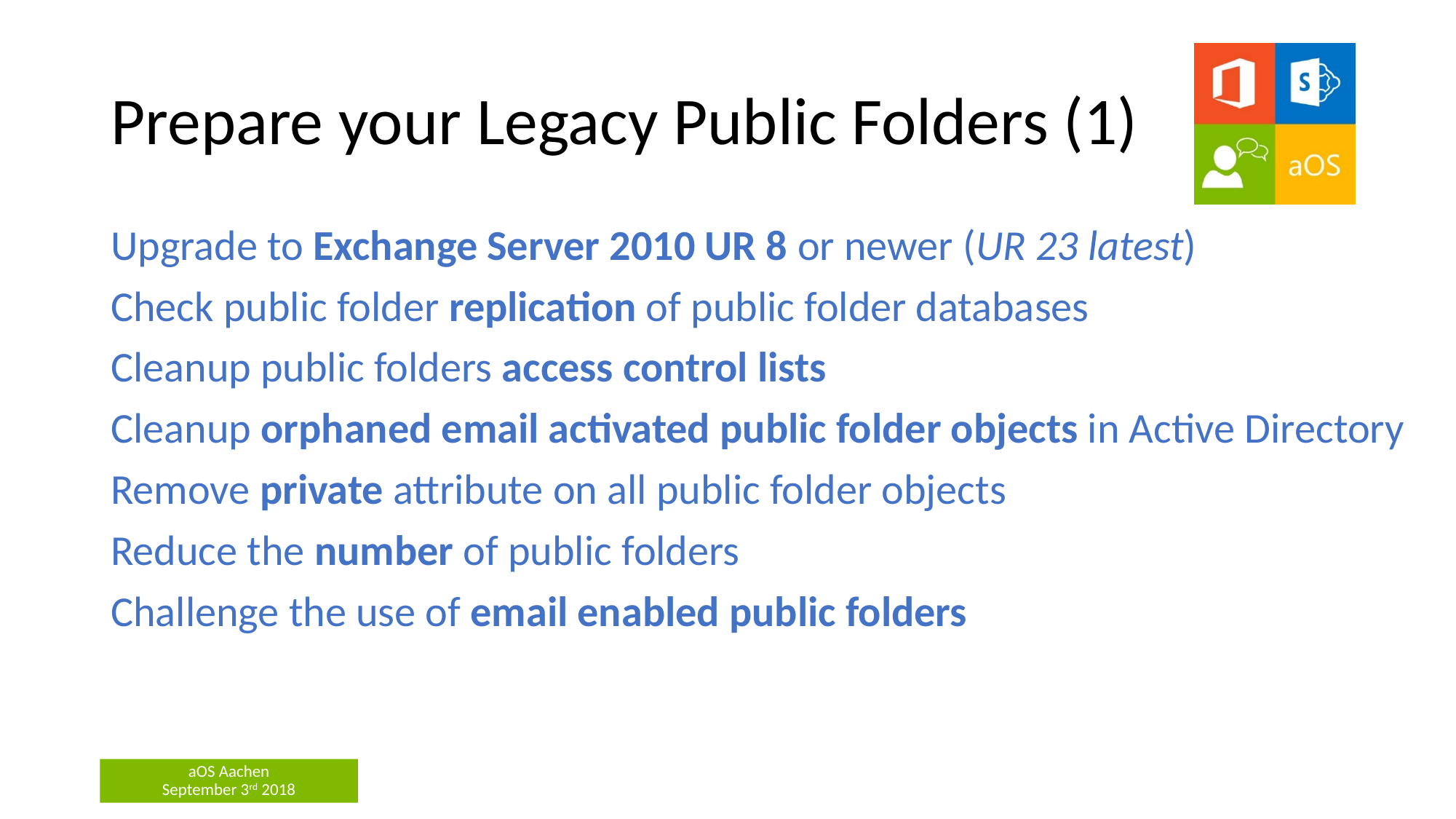

# Prepare your Legacy Public Folders (1)
Upgrade to Exchange Server 2010 UR 8 or newer (UR 23 latest)
Check public folder replication of public folder databases
Cleanup public folders access control lists
Cleanup orphaned email activated public folder objects in Active Directory
Remove private attribute on all public folder objects
Reduce the number of public folders
Challenge the use of email enabled public folders